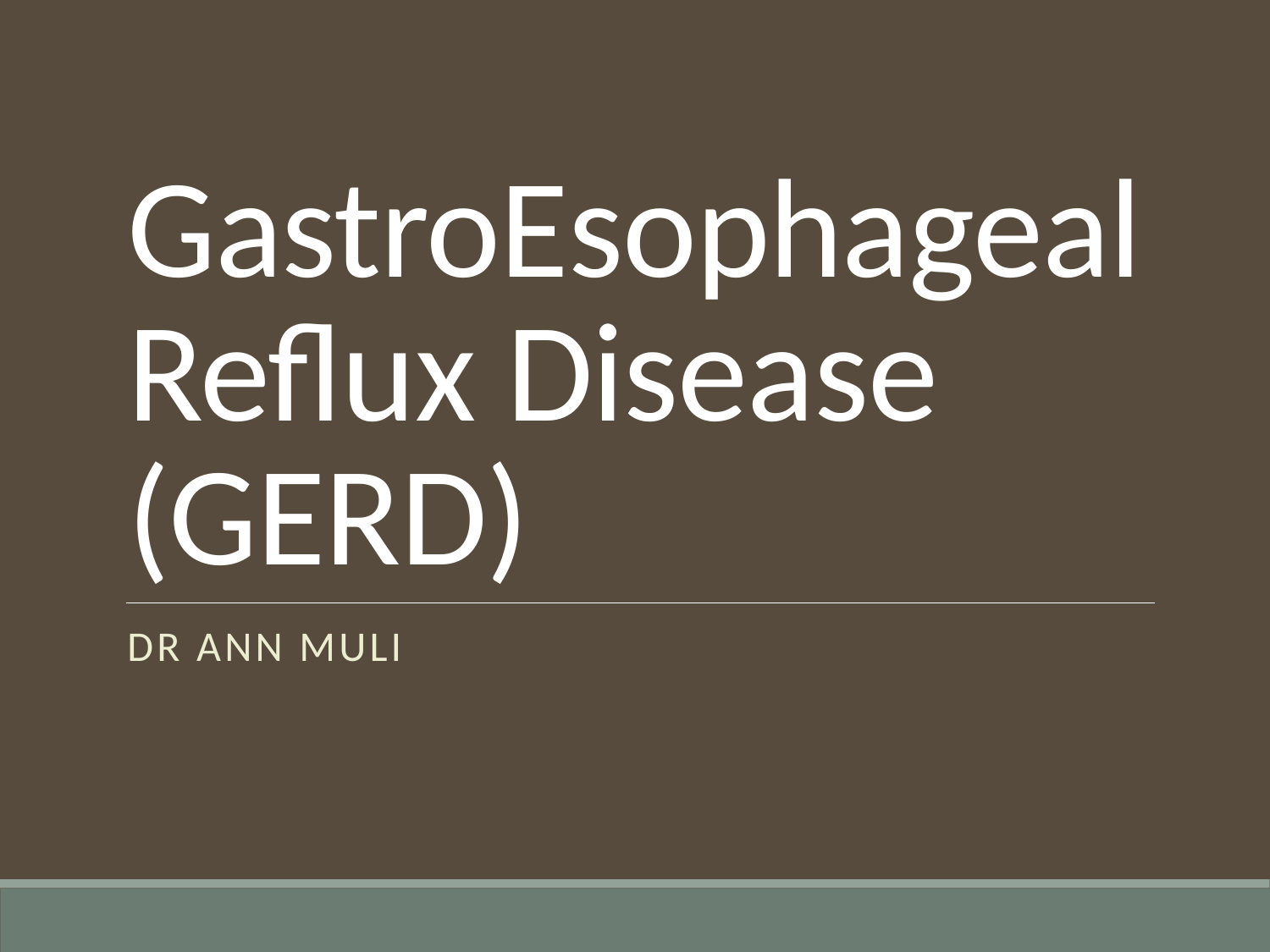

# GastroEsophageal Reflux Disease (GERD)
DR ANN MULI